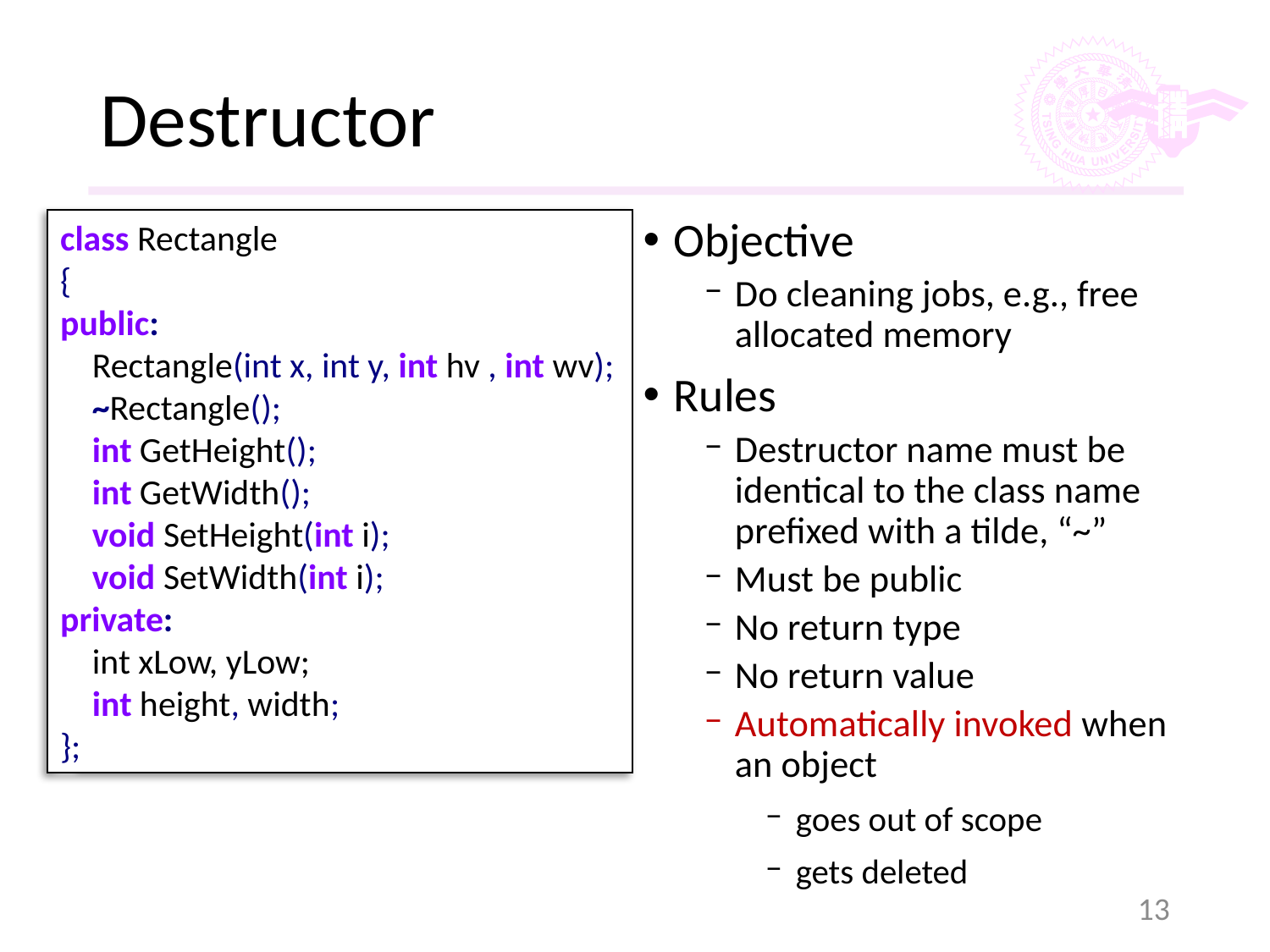

# Destructor
Objective
Do cleaning jobs, e.g., free allocated memory
Rules
Destructor name must be identical to the class name prefixed with a tilde, “~”
Must be public
No return type
No return value
Automatically invoked when an object
goes out of scope
gets deleted
class Rectangle
{
public:
    Rectangle(int x, int y, int hv , int wv);
    ~Rectangle();
    int GetHeight();
    int GetWidth();
    void SetHeight(int i);
    void SetWidth(int i);
private:
    int xLow, yLow;
    int height, width;
};
13